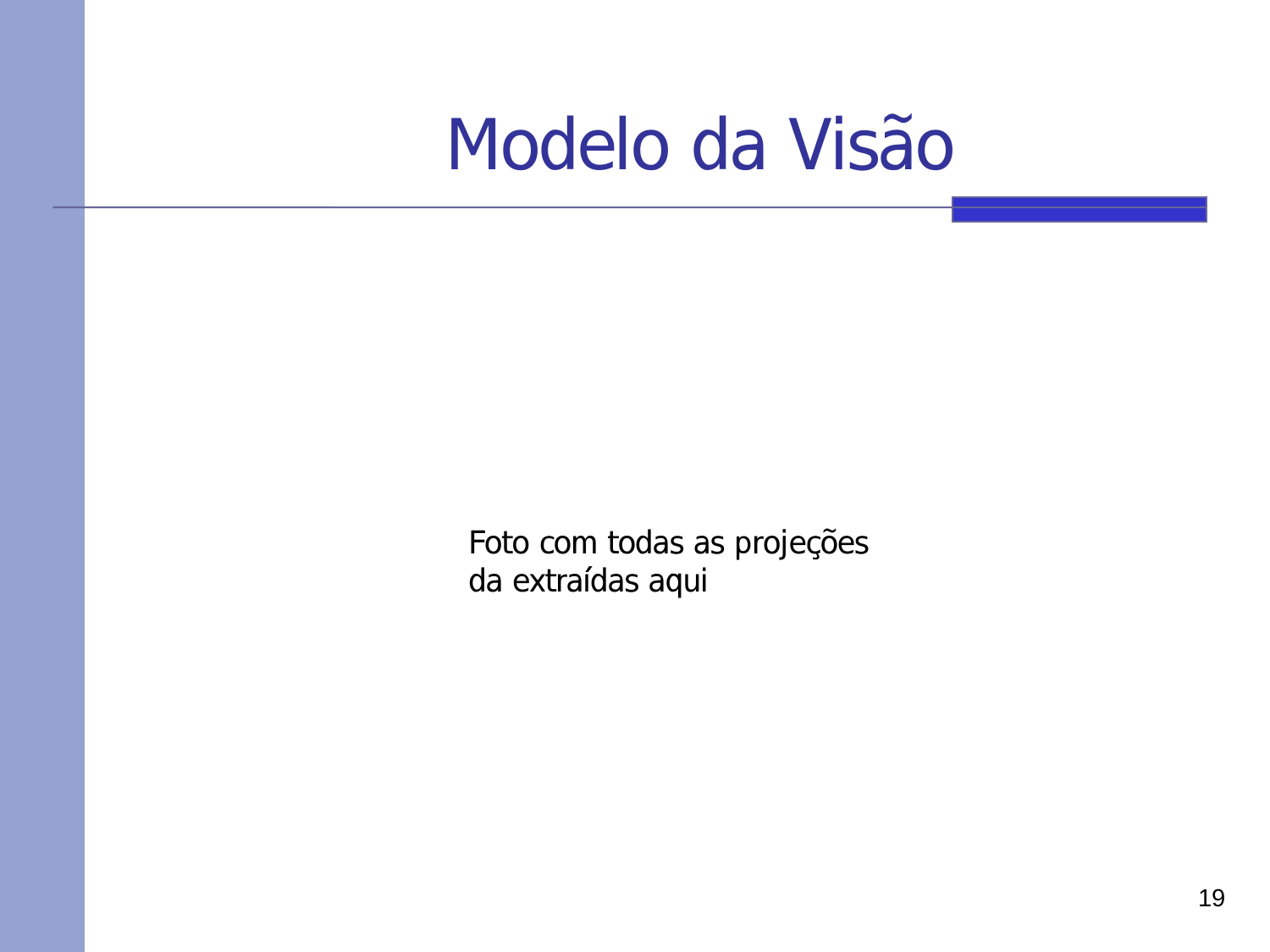

# Modelo da Visão

Foto com todas as projeções da extraídas aqui
19